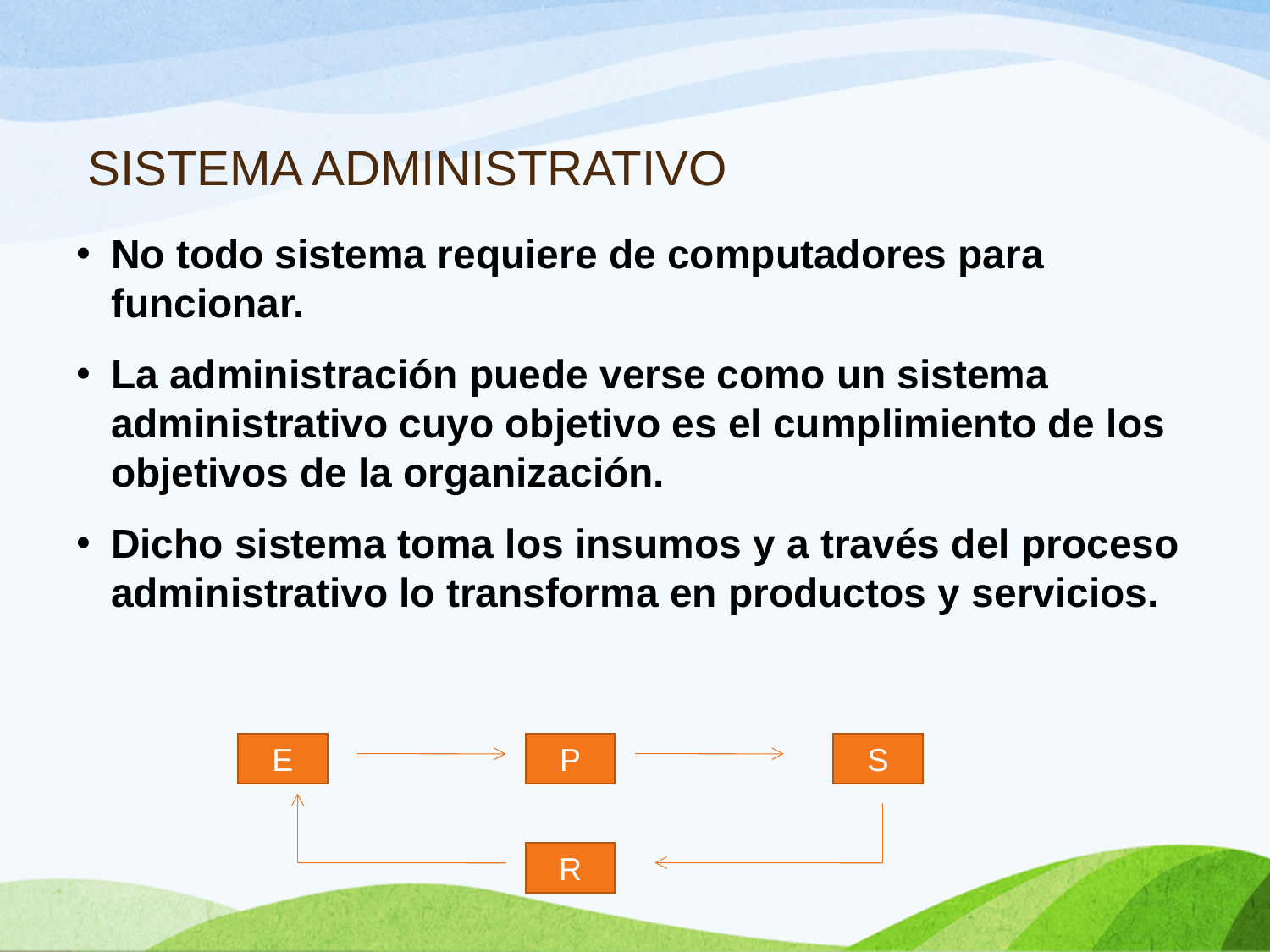

# SISTEMA ADMINISTRATIVO
No todo sistema requiere de computadores para funcionar.
La administración puede verse como un sistema administrativo cuyo objetivo es el cumplimiento de los objetivos de la organización.
Dicho sistema toma los insumos y a través del proceso administrativo lo transforma en productos y servicios.

E
P
S
R